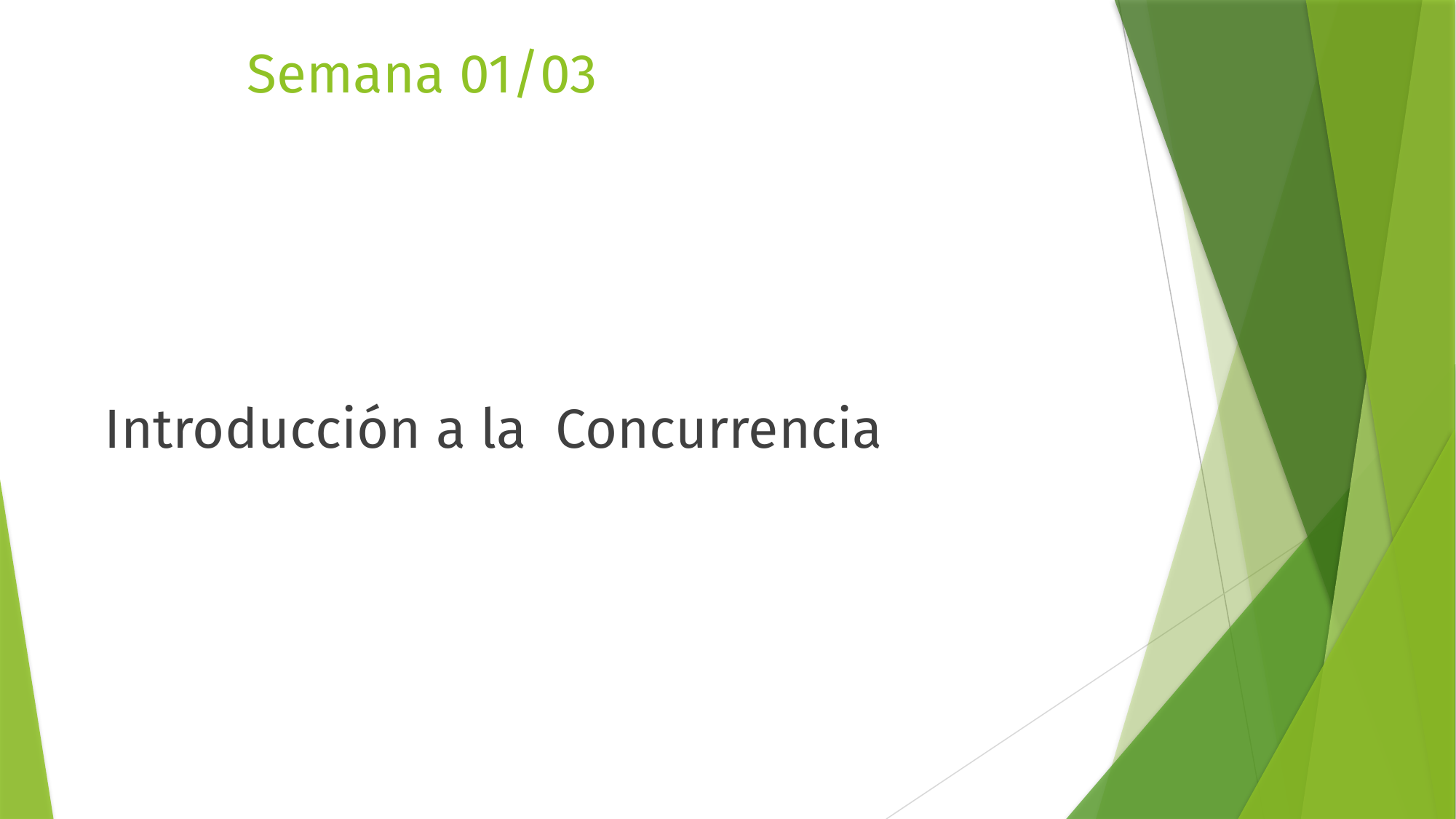

# Semana 01/03
Introducción a la  Concurrencia